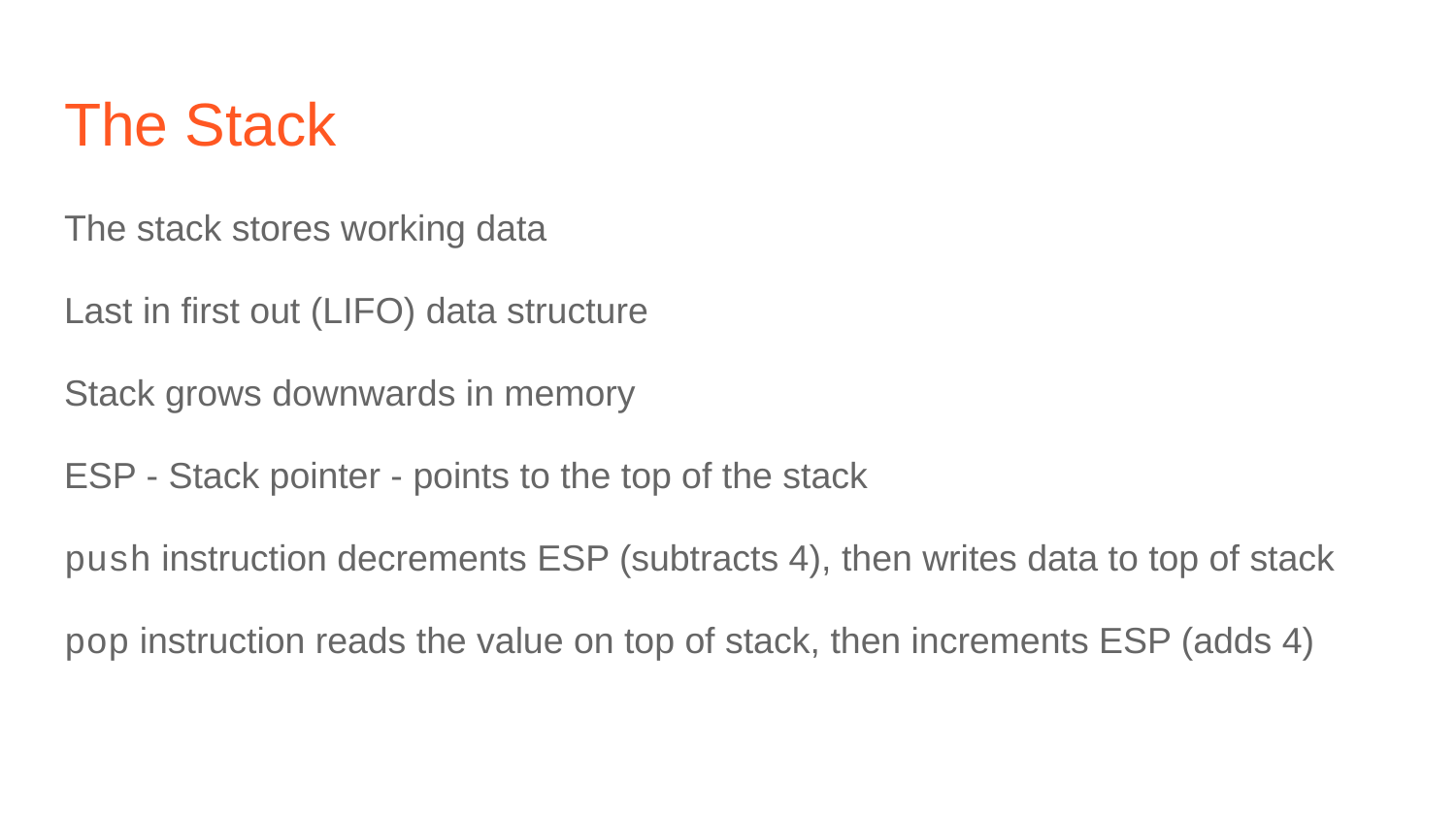

# The Stack
The stack stores working data
Last in first out (LIFO) data structure
Stack grows downwards in memory
ESP - Stack pointer - points to the top of the stack
push instruction decrements ESP (subtracts 4), then writes data to top of stack
pop instruction reads the value on top of stack, then increments ESP (adds 4)